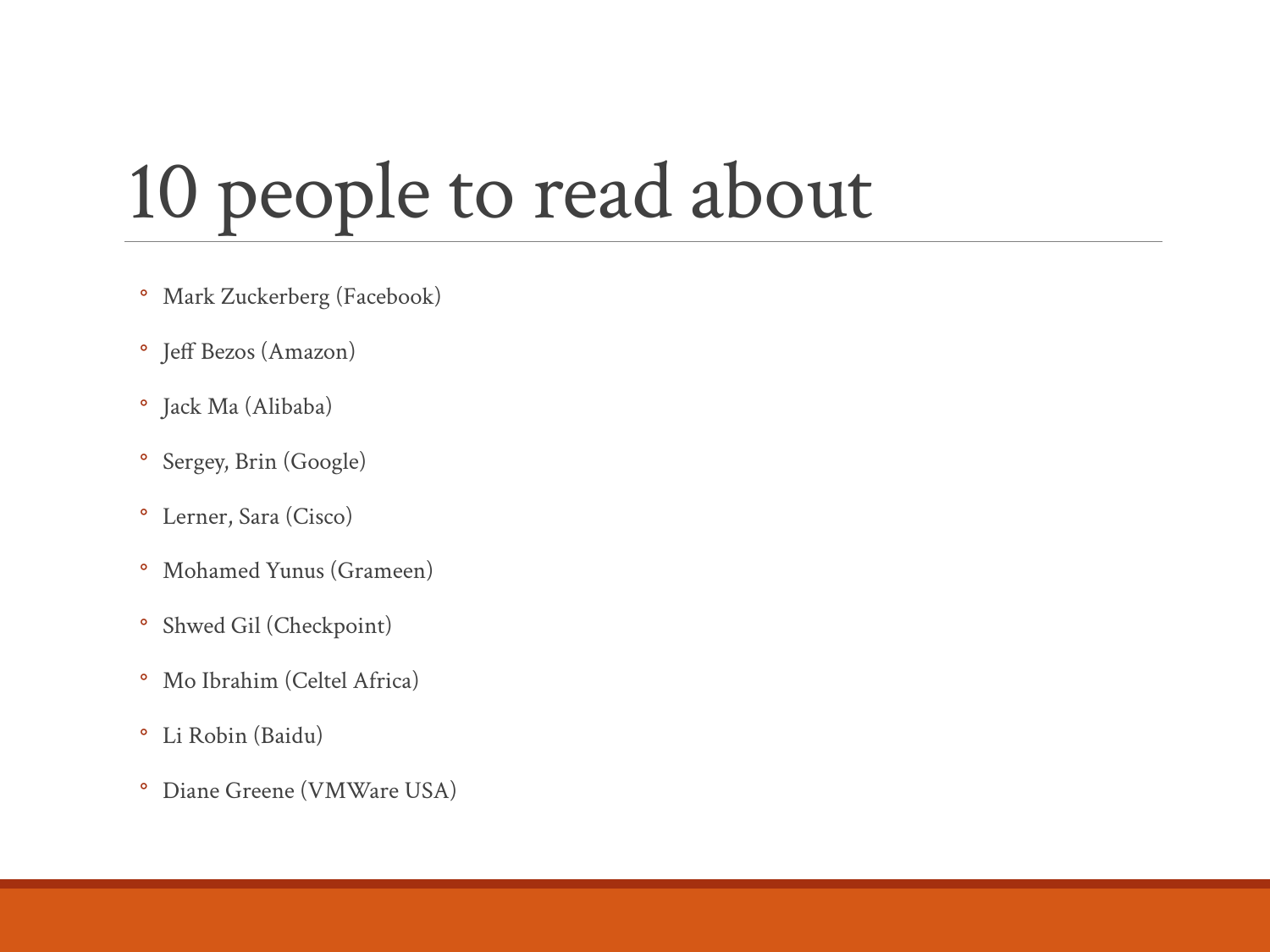

# 10 people to read about
Mark Zuckerberg (Facebook)
Jeff Bezos (Amazon)
Jack Ma (Alibaba)
Sergey, Brin (Google)
Lerner, Sara (Cisco)
Mohamed Yunus (Grameen)
Shwed Gil (Checkpoint)
Mo Ibrahim (Celtel Africa)
Li Robin (Baidu)
Diane Greene (VMWare USA)